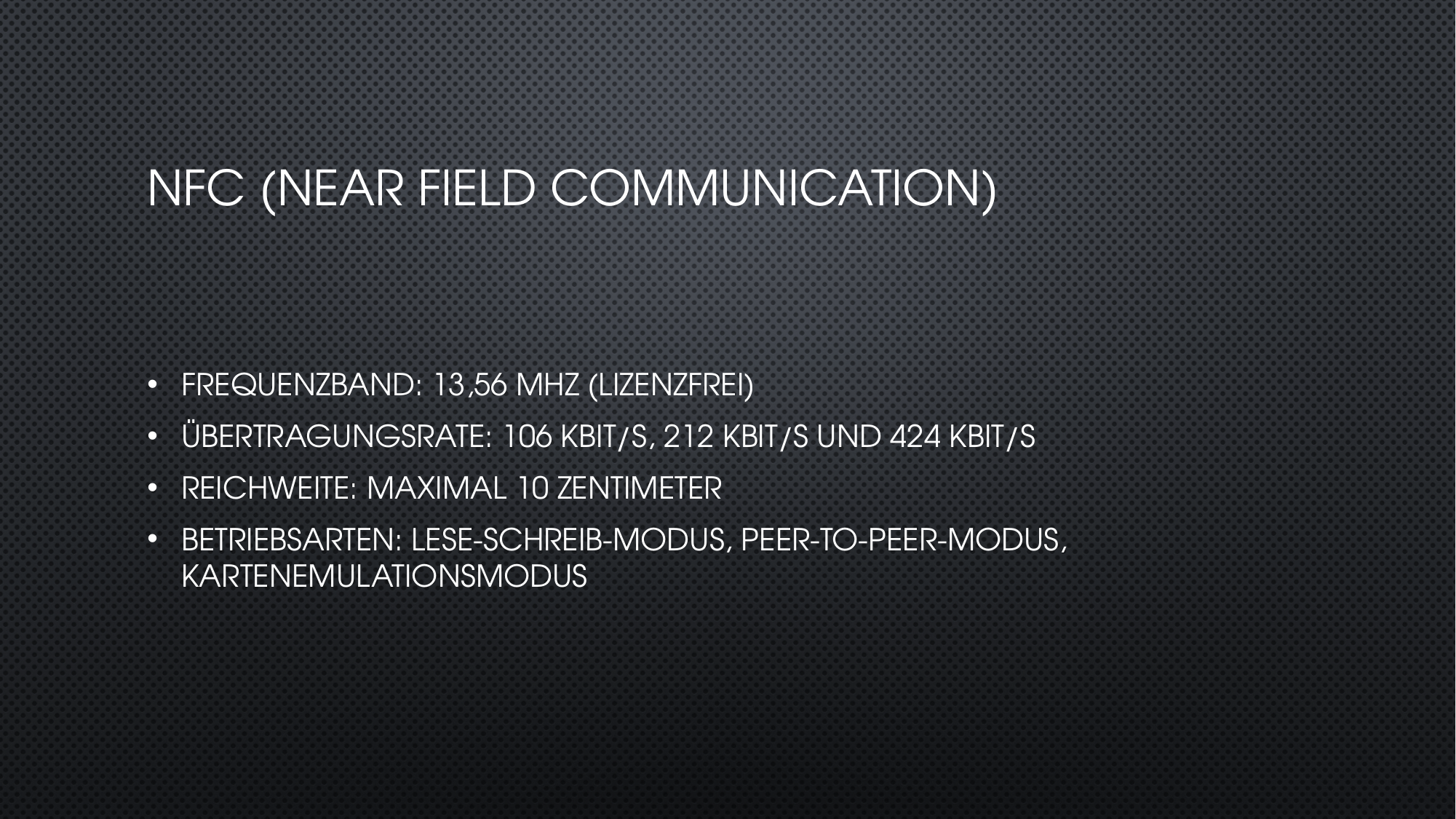

# NFC (Near Field communication)
Frequenzband: 13,56 MHz (lizenzfrei)
Übertragungsrate: 106 KBit/s, 212 KBit/s und 424 KBit/s
Reichweite: maximal 10 Zentimeter
Betriebsarten: Lese-Schreib-Modus, Peer-to-Peer-Modus, Kartenemulationsmodus